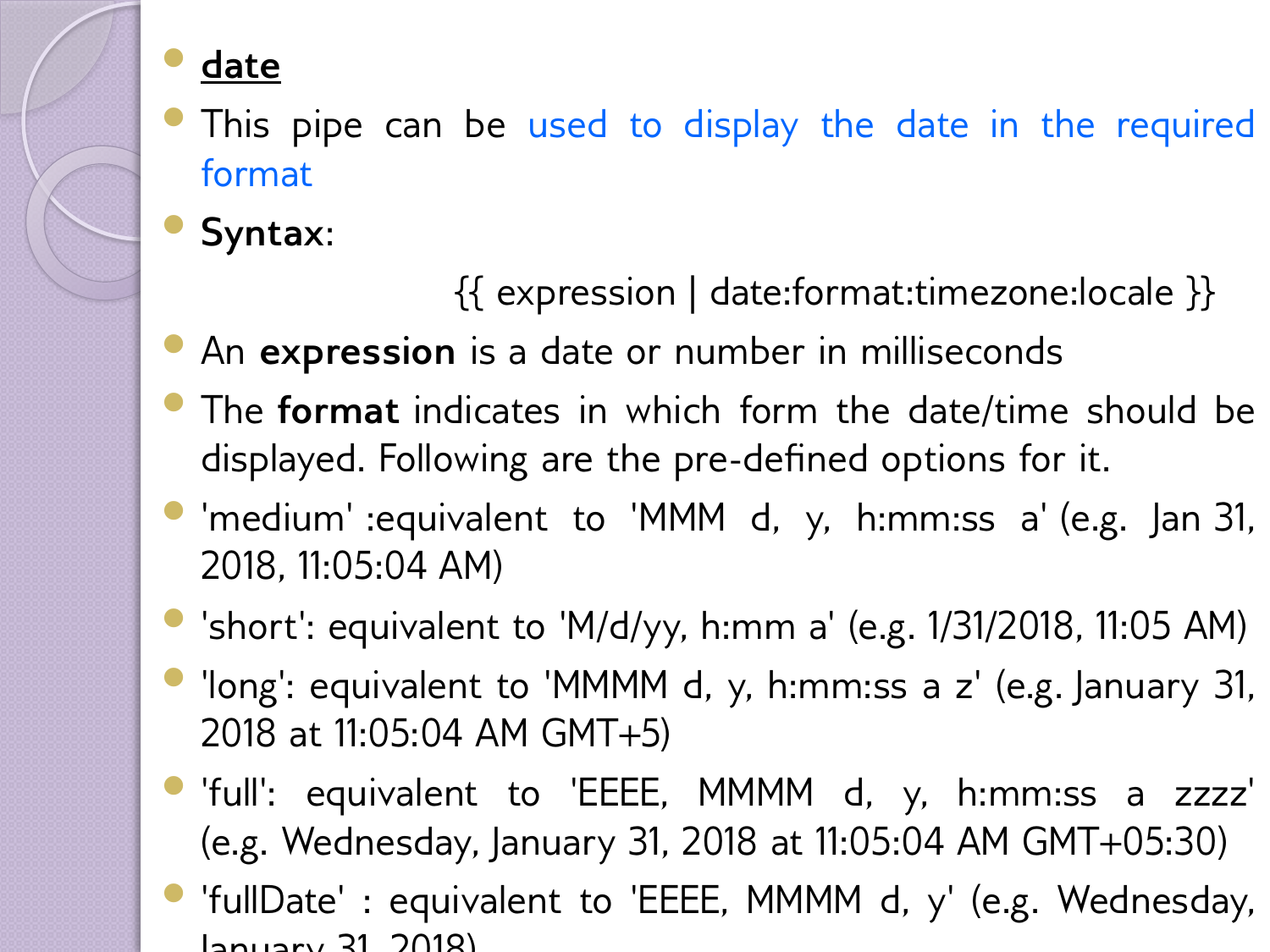

date
This pipe can be used to display the date in the required format
Syntax:
			{{ expression | date:format:timezone:locale }}
An expression is a date or number in milliseconds
The format indicates in which form the date/time should be displayed. Following are the pre-defined options for it.
'medium' :equivalent to 'MMM d, y, h:mm:ss a' (e.g. Jan 31, 2018, 11:05:04 AM)
'short': equivalent to 'M/d/yy, h:mm a' (e.g. 1/31/2018, 11:05 AM)
'long': equivalent to 'MMMM d, y, h:mm:ss a z' (e.g. January 31, 2018 at 11:05:04 AM GMT+5)
'full': equivalent to 'EEEE, MMMM d, y, h:mm:ss a zzzz' (e.g. Wednesday, January 31, 2018 at 11:05:04 AM GMT+05:30)
'fullDate' : equivalent to 'EEEE, MMMM d, y' (e.g. Wednesday, January 31, 2018)